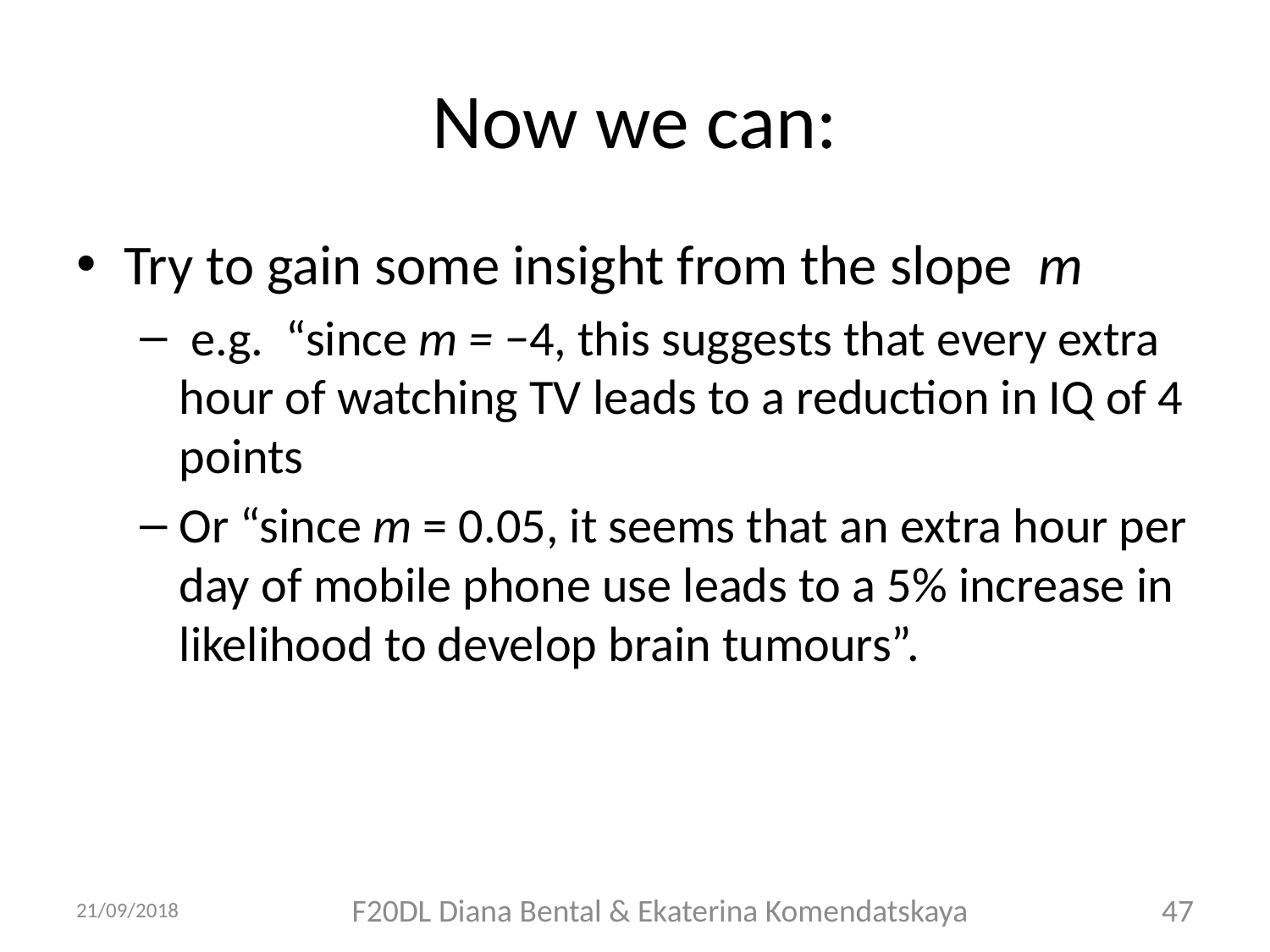

# Now we can:
Try to gain some insight from the slope  m
 e.g.  “since m = −4, this suggests that every extra hour of watching TV leads to a reduction in IQ of 4 points
Or “since m = 0.05, it seems that an extra hour per day of mobile phone use leads to a 5% increase in likelihood to develop brain tumours”.

21/09/2018
F20DL Diana Bental & Ekaterina Komendatskaya
47